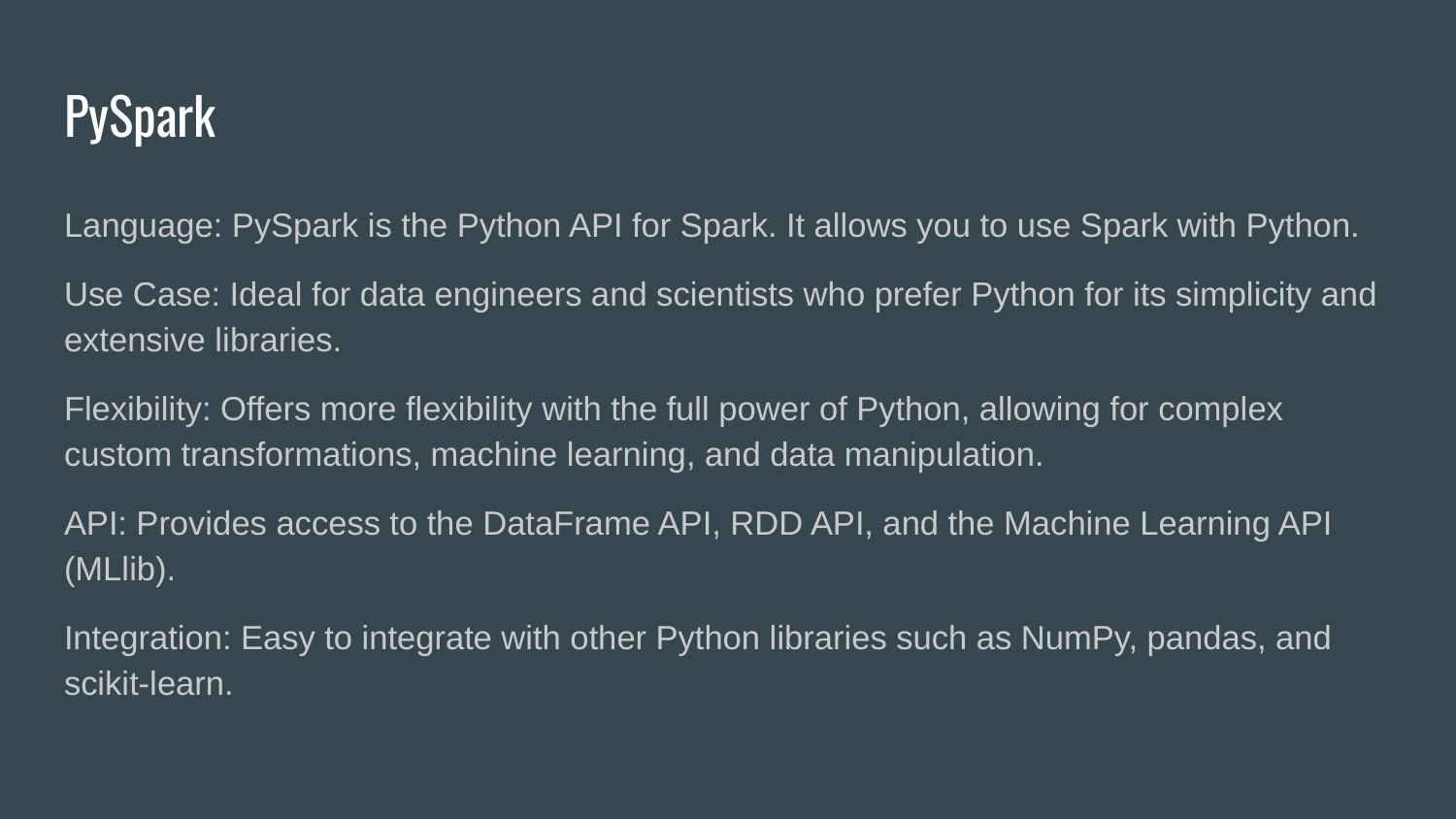

# PySpark
Language: PySpark is the Python API for Spark. It allows you to use Spark with Python.
Use Case: Ideal for data engineers and scientists who prefer Python for its simplicity and extensive libraries.
Flexibility: Offers more flexibility with the full power of Python, allowing for complex custom transformations, machine learning, and data manipulation.
API: Provides access to the DataFrame API, RDD API, and the Machine Learning API (MLlib).
Integration: Easy to integrate with other Python libraries such as NumPy, pandas, and scikit-learn.